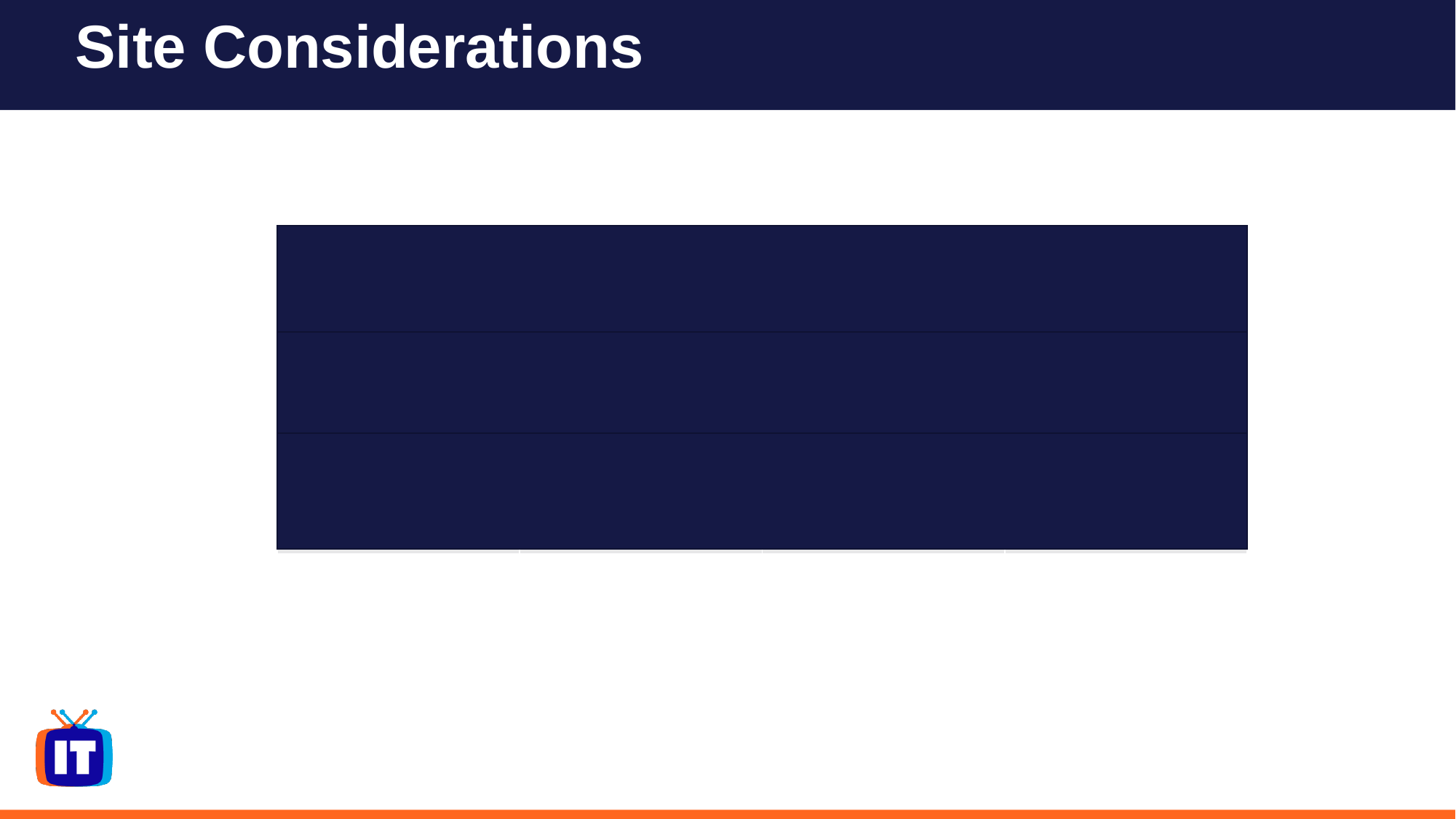

# Site Considerations

| Attributes | Hot site | Warm site | Cold site |
| --- | --- | --- | --- |
| Cost | Most expense | Middle ground | Least expensive |
| Time-to-restore | Minutes - hours | Hours - days | Days - months |